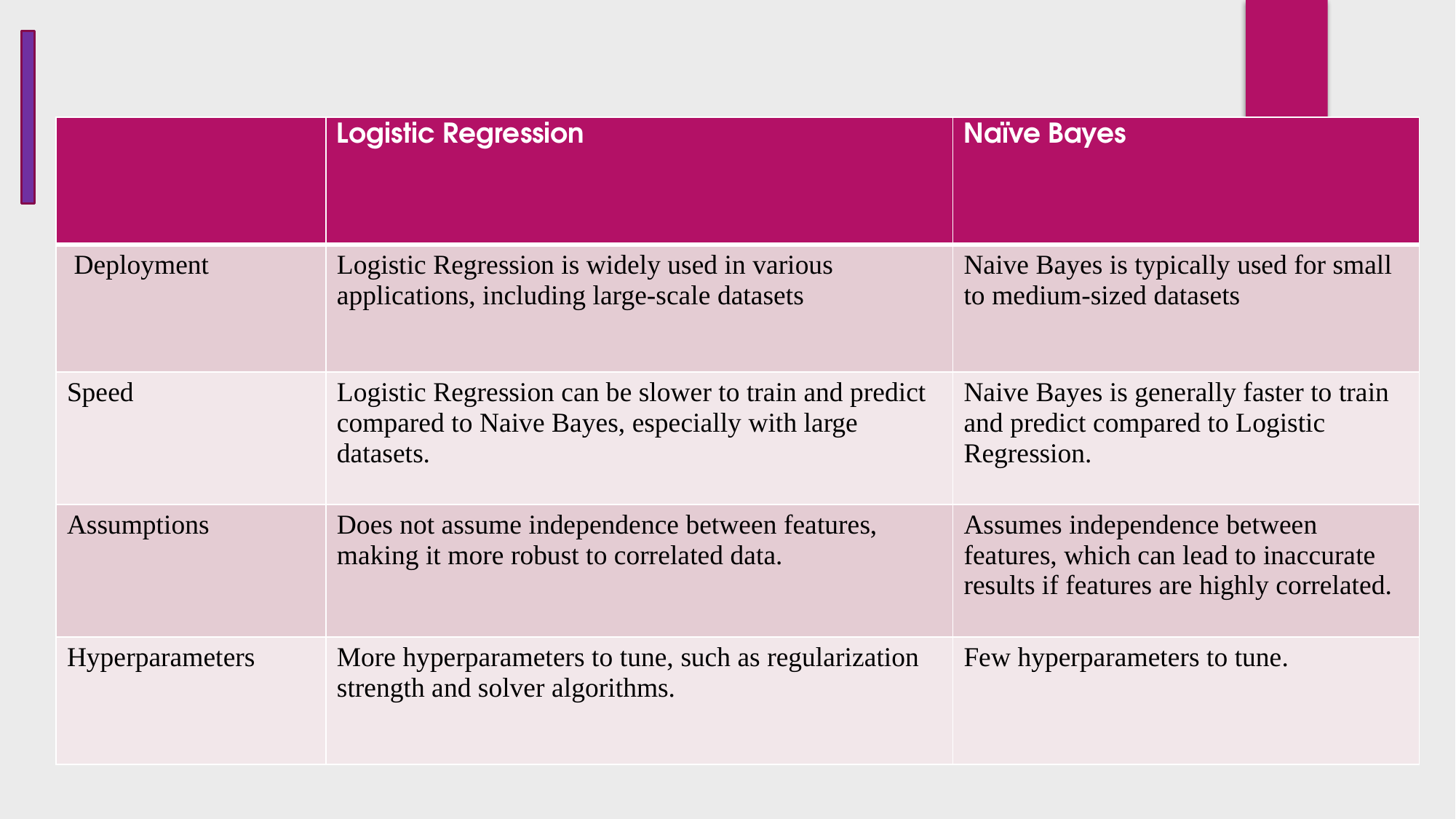

|  | Logistic Regression | Naïve Bayes |
| --- | --- | --- |
| Deployment | Logistic Regression is widely used in various applications, including large-scale datasets | Naive Bayes is typically used for small to medium-sized datasets |
| Speed | Logistic Regression can be slower to train and predict compared to Naive Bayes, especially with large datasets. | Naive Bayes is generally faster to train and predict compared to Logistic Regression. |
| Assumptions | Does not assume independence between features, making it more robust to correlated data. | Assumes independence between features, which can lead to inaccurate results if features are highly correlated. |
| Hyperparameters | More hyperparameters to tune, such as regularization strength and solver algorithms. | Few hyperparameters to tune. |